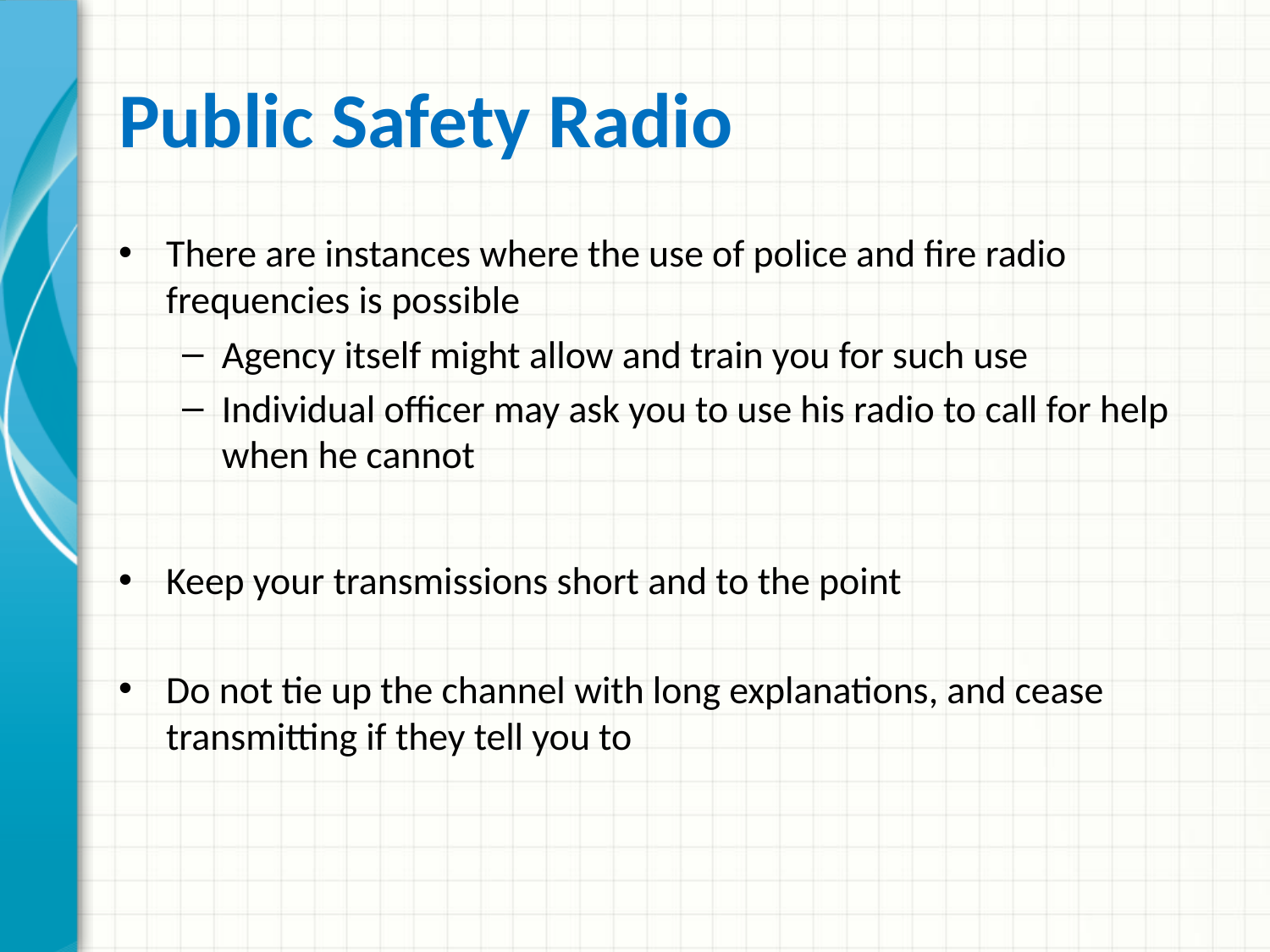

# Public Safety Radio
There are instances where the use of police and fire radio frequencies is possible
Agency itself might allow and train you for such use
Individual officer may ask you to use his radio to call for help when he cannot

Keep your transmissions short and to the point

Do not tie up the channel with long explanations, and cease transmitting if they tell you to